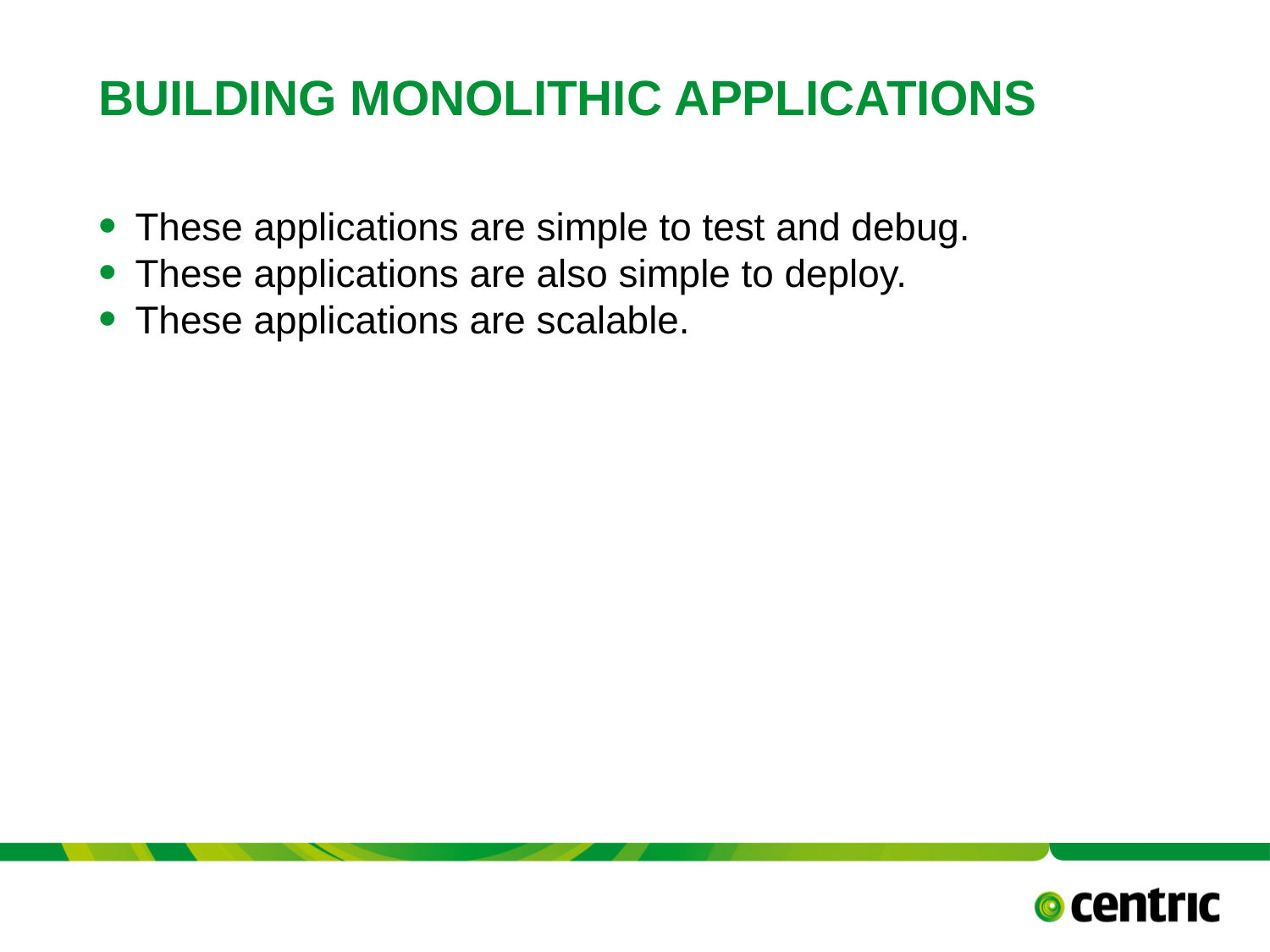

# Building Monolithic Applications
These applications are simple to test and debug.
These applications are also simple to deploy.
These applications are scalable.
TITLE PRESENTATION
May 15, 2017